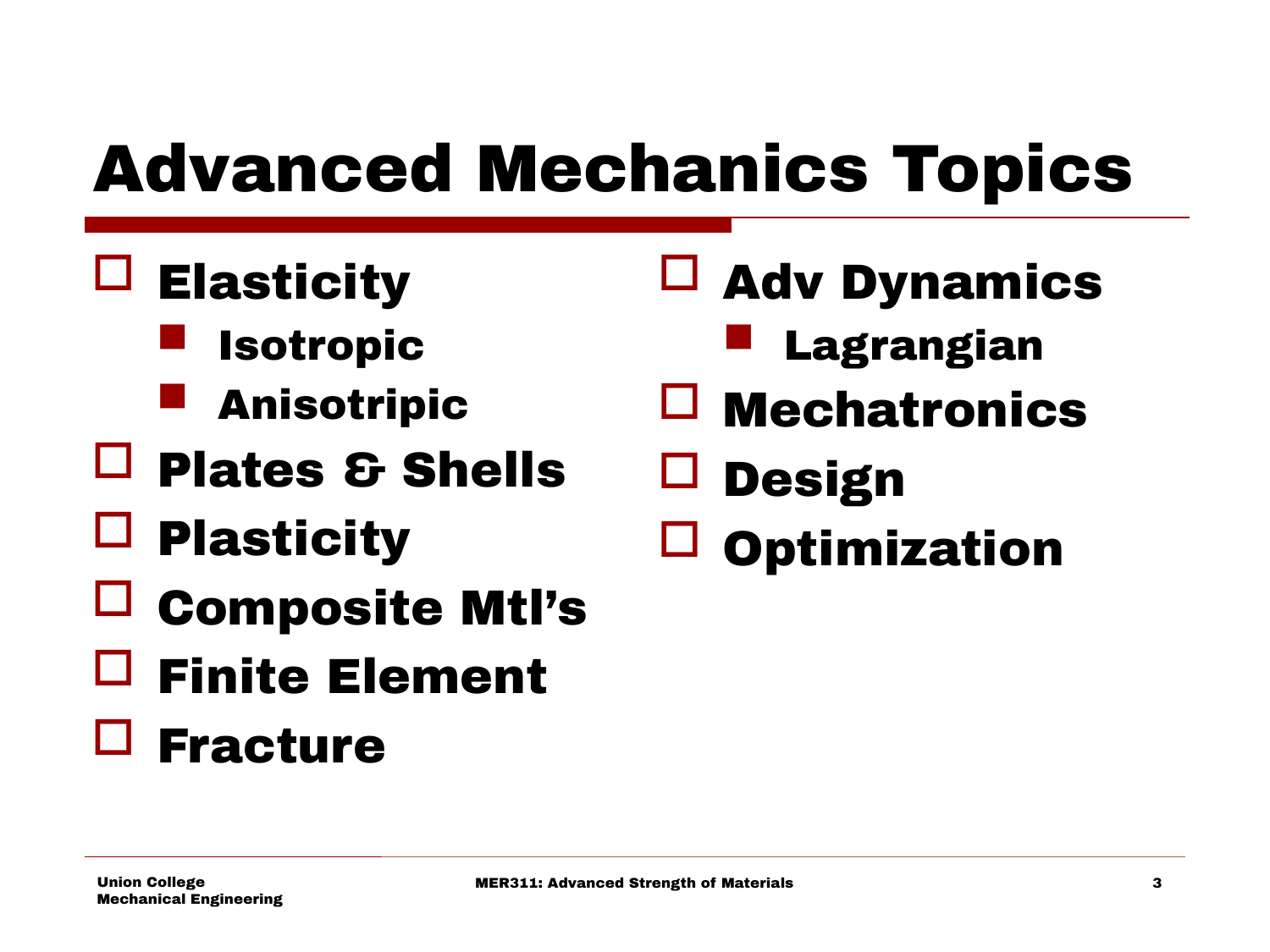

# Advanced Mechanics Topics
Elasticity
Isotropic
Anisotripic
Plates & Shells
Plasticity
Composite Mtl’s
Finite Element
Fracture

Adv Dynamics
Lagrangian
Mechatronics
Design
Optimization
MER311: Advanced Strength of Materials
3